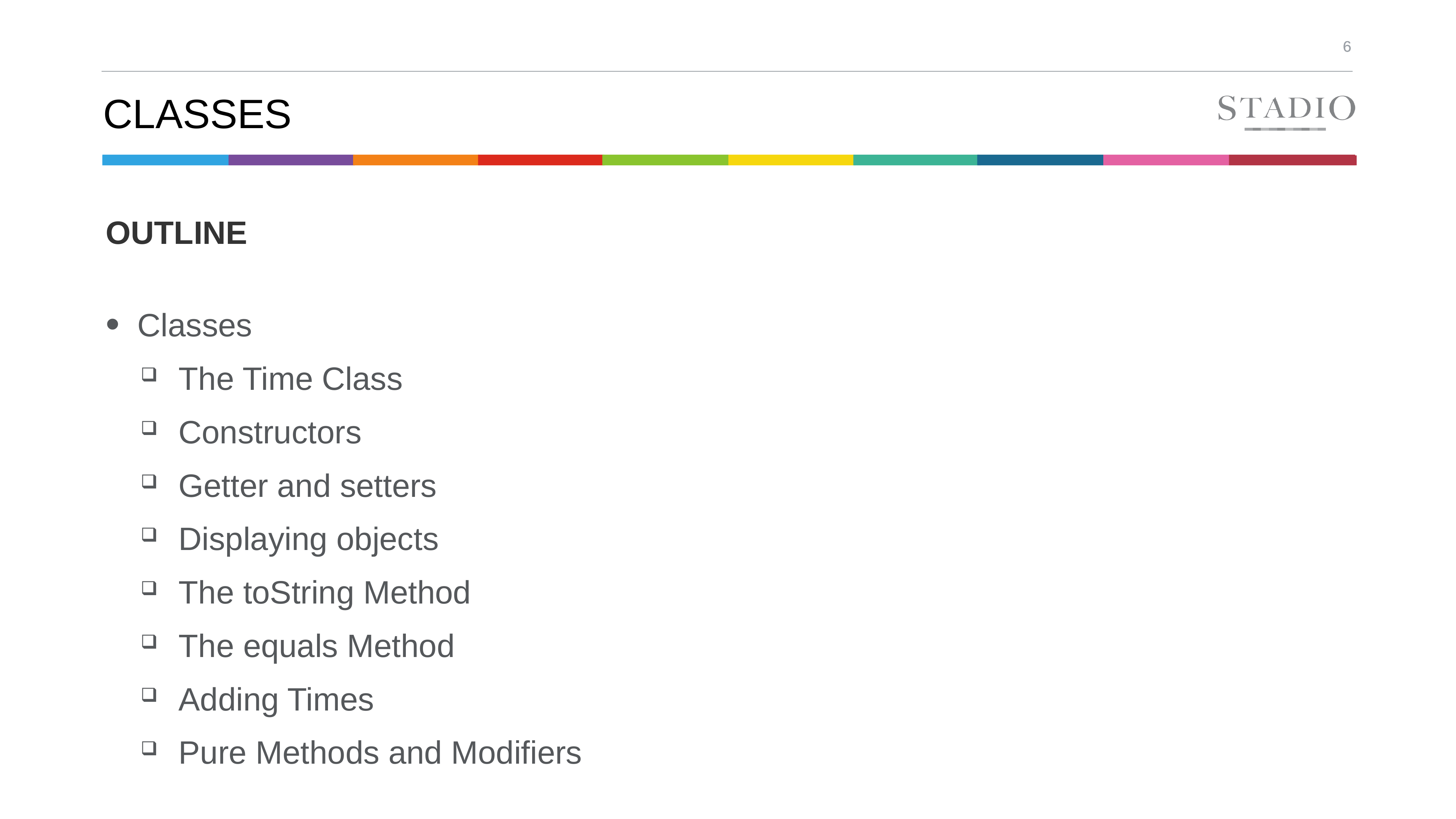

# Classes

OUTLINE

Classes
The Time Class
Constructors
Getter and setters
Displaying objects
The toString Method
The equals Method
Adding Times
Pure Methods and Modifiers